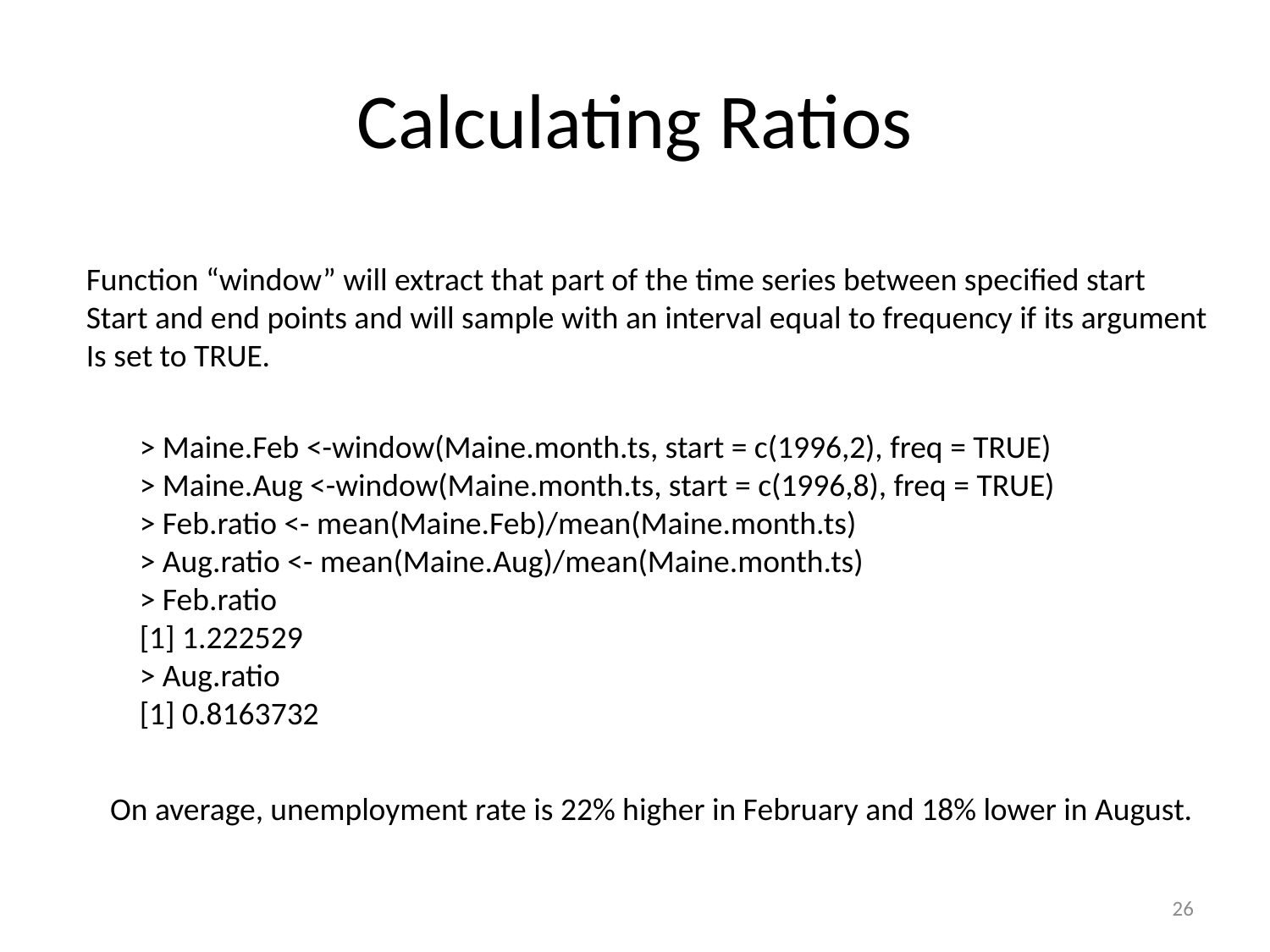

# Calculating Ratios
Function “window” will extract that part of the time series between specified start
Start and end points and will sample with an interval equal to frequency if its argument
Is set to TRUE.
> Maine.Feb <-window(Maine.month.ts, start = c(1996,2), freq = TRUE)
> Maine.Aug <-window(Maine.month.ts, start = c(1996,8), freq = TRUE)
> Feb.ratio <- mean(Maine.Feb)/mean(Maine.month.ts)
> Aug.ratio <- mean(Maine.Aug)/mean(Maine.month.ts)
> Feb.ratio
[1] 1.222529
> Aug.ratio
[1] 0.8163732
On average, unemployment rate is 22% higher in February and 18% lower in August.
26